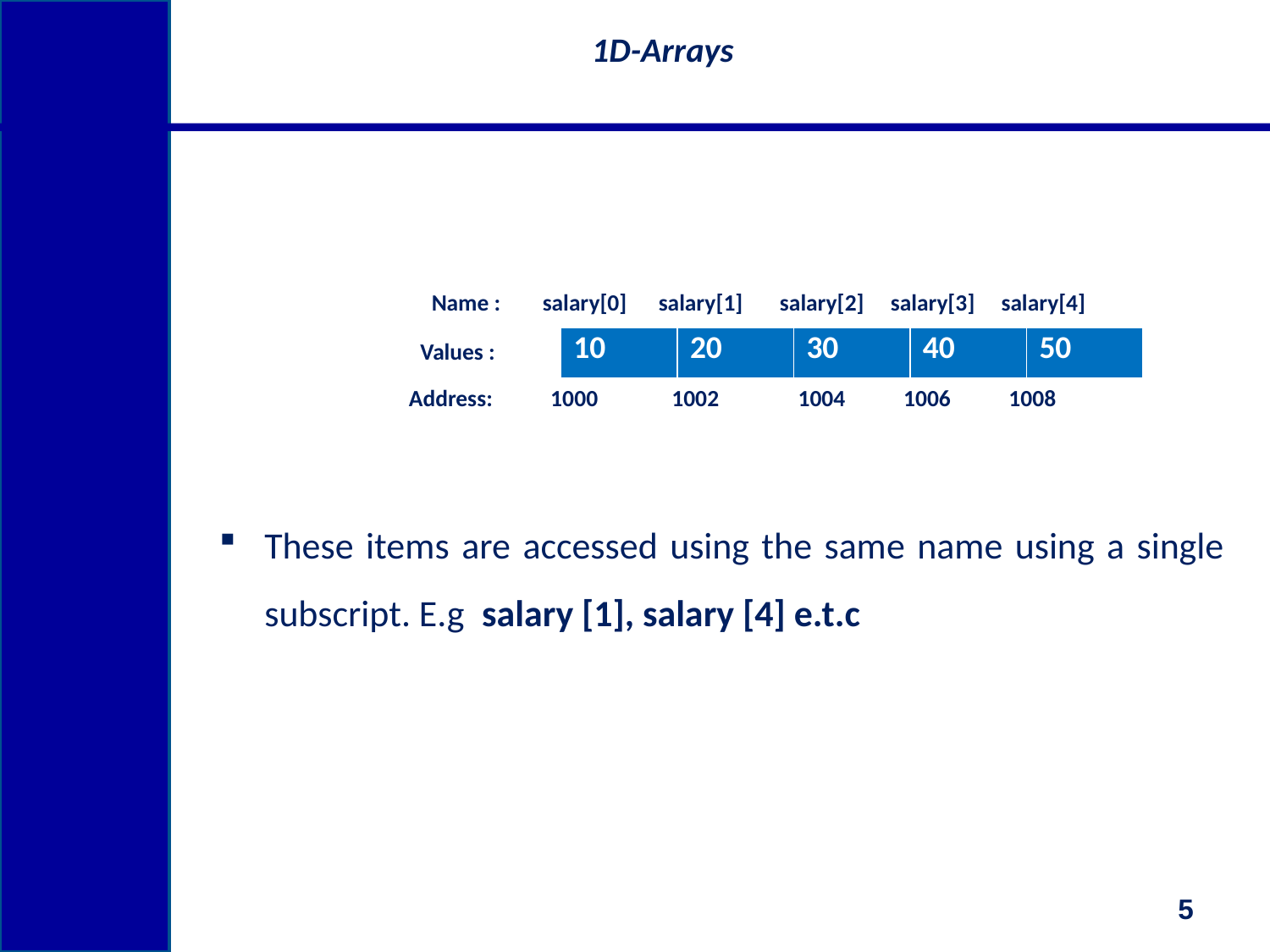

# 1D-Arrays

                     Name :        salary[0]      salary[1]       salary[2]     salary[3]     salary[4]
                                      Values :
             Address:           1000              1002               1004           1006           1008

These items are accessed using the same name using a single subscript. E.g  salary [1], salary [4] e.t.c

| 10 | 20 | 30 | 40 | 50 |
| --- | --- | --- | --- | --- |
5